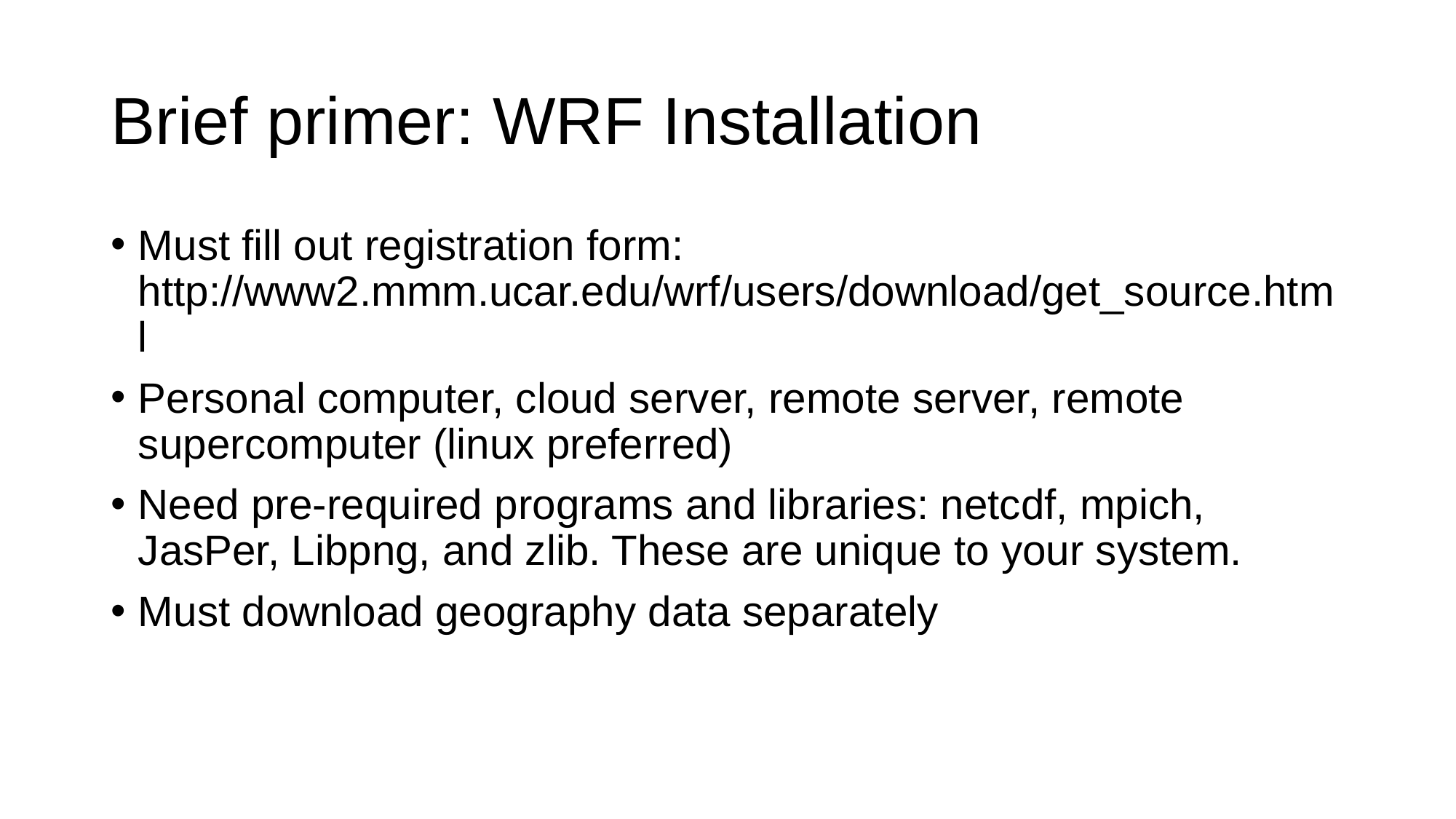

# Brief primer: WRF Installation
Must fill out registration form: http://www2.mmm.ucar.edu/wrf/users/download/get_source.html
Personal computer, cloud server, remote server, remote supercomputer (linux preferred)
Need pre-required programs and libraries: netcdf, mpich, JasPer, Libpng, and zlib. These are unique to your system.
Must download geography data separately